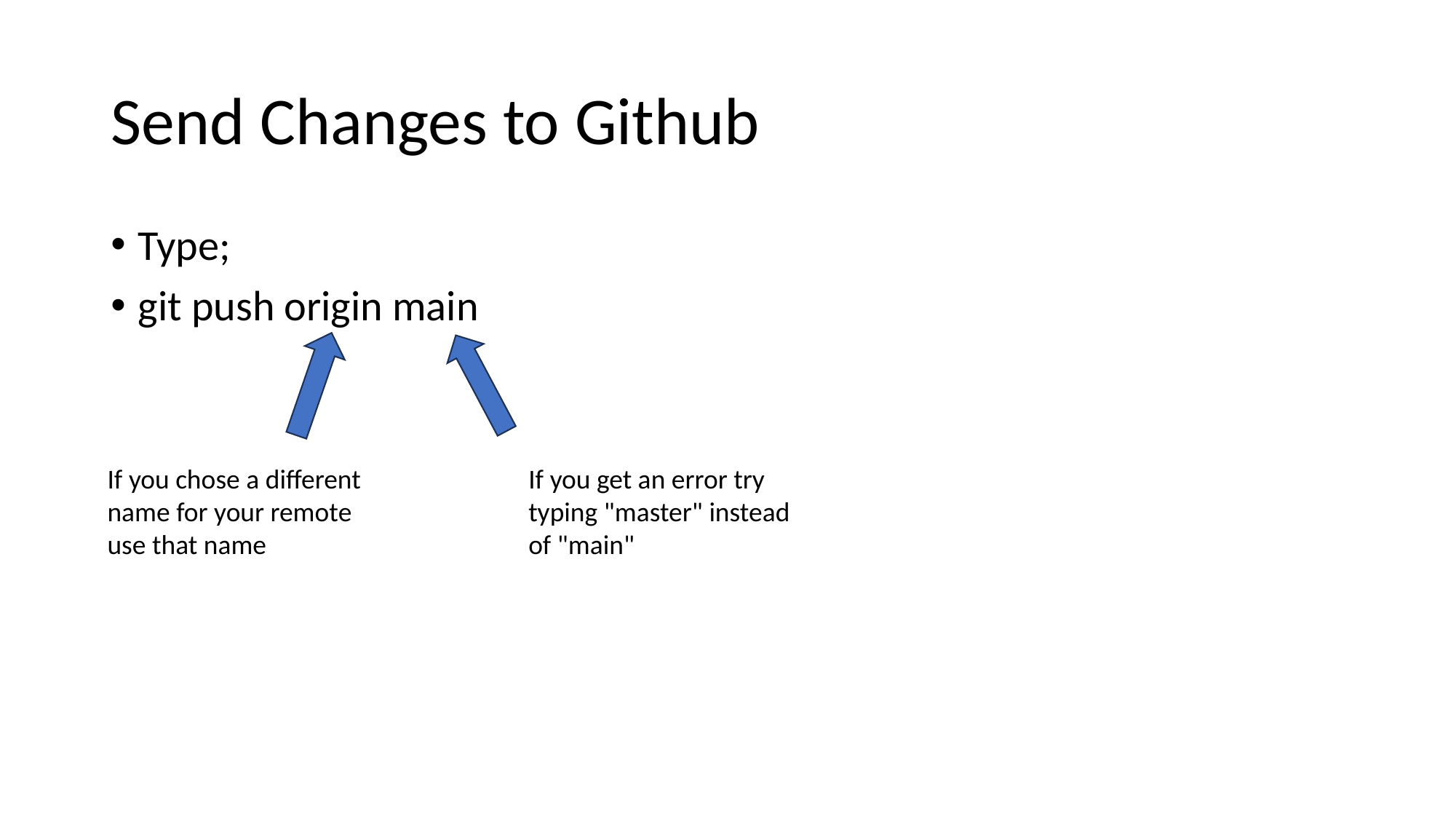

# Send Changes to Github
Type;
git push origin main

If you chose a different name for your remote use that name
If you get an error try typing "master" instead of "main"